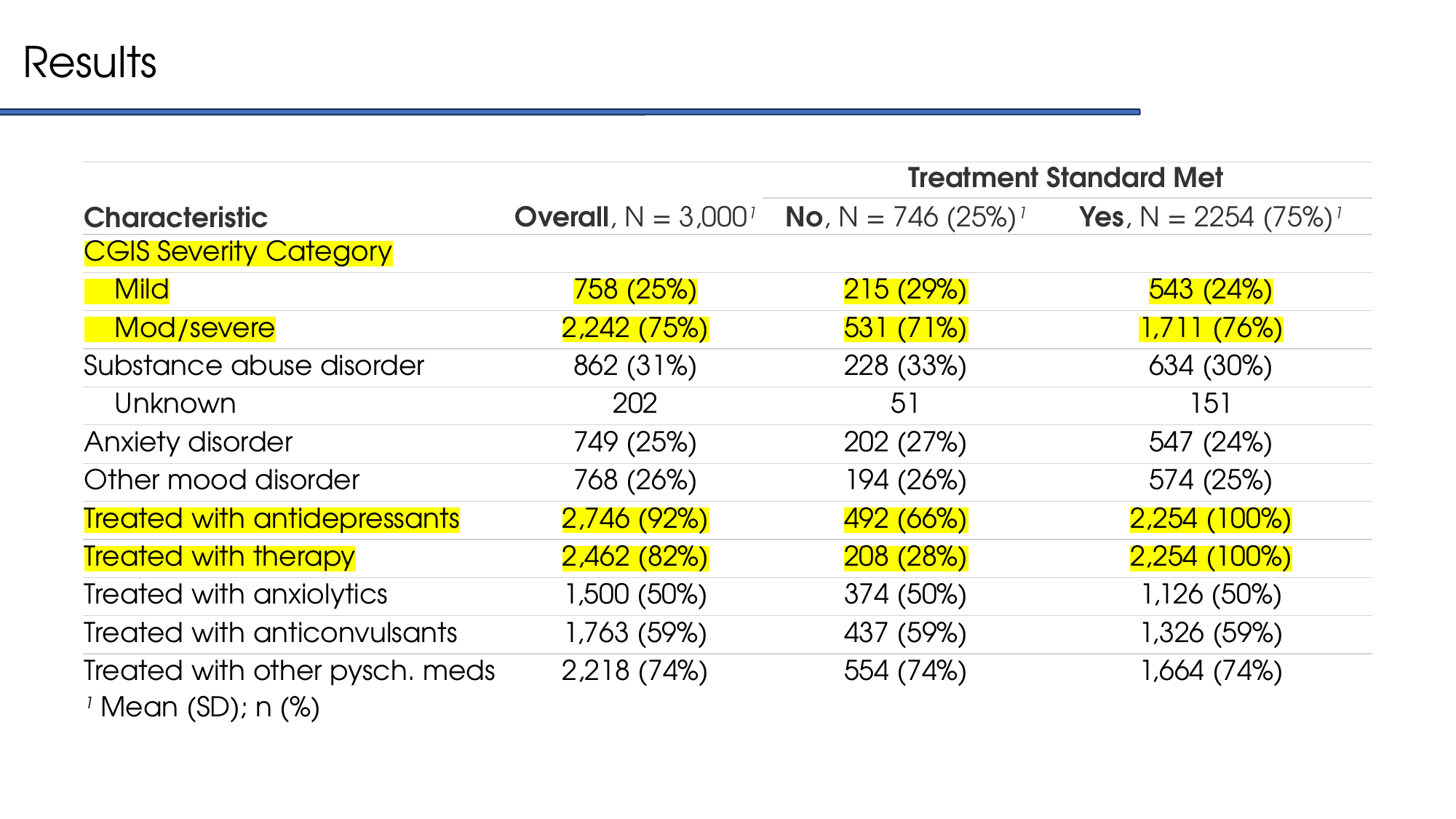

Results

| Characteristic | Overall, N = 3,0001 | Treatment Standard Met |  |
| --- | --- | --- | --- |
|  |  | No, N = 746 (25%)1 | Yes, N = 2254 (75%)1 |
| CGIS Severity Category |  |  |  |
| Mild | 758 (25%) | 215 (29%) | 543 (24%) |
| Mod/severe | 2,242 (75%) | 531 (71%) | 1,711 (76%) |
| Substance abuse disorder | 862 (31%) | 228 (33%) | 634 (30%) |
| Unknown | 202 | 51 | 151 |
| Anxiety disorder | 749 (25%) | 202 (27%) | 547 (24%) |
| Other mood disorder | 768 (26%) | 194 (26%) | 574 (25%) |
| Treated with antidepressants | 2,746 (92%) | 492 (66%) | 2,254 (100%) |
| Treated with therapy | 2,462 (82%) | 208 (28%) | 2,254 (100%) |
| Treated with anxiolytics | 1,500 (50%) | 374 (50%) | 1,126 (50%) |
| Treated with anticonvulsants | 1,763 (59%) | 437 (59%) | 1,326 (59%) |
| Treated with other pysch. meds | 2,218 (74%) | 554 (74%) | 1,664 (74%) |
| 1 Mean (SD); n (%) |  |  |  |